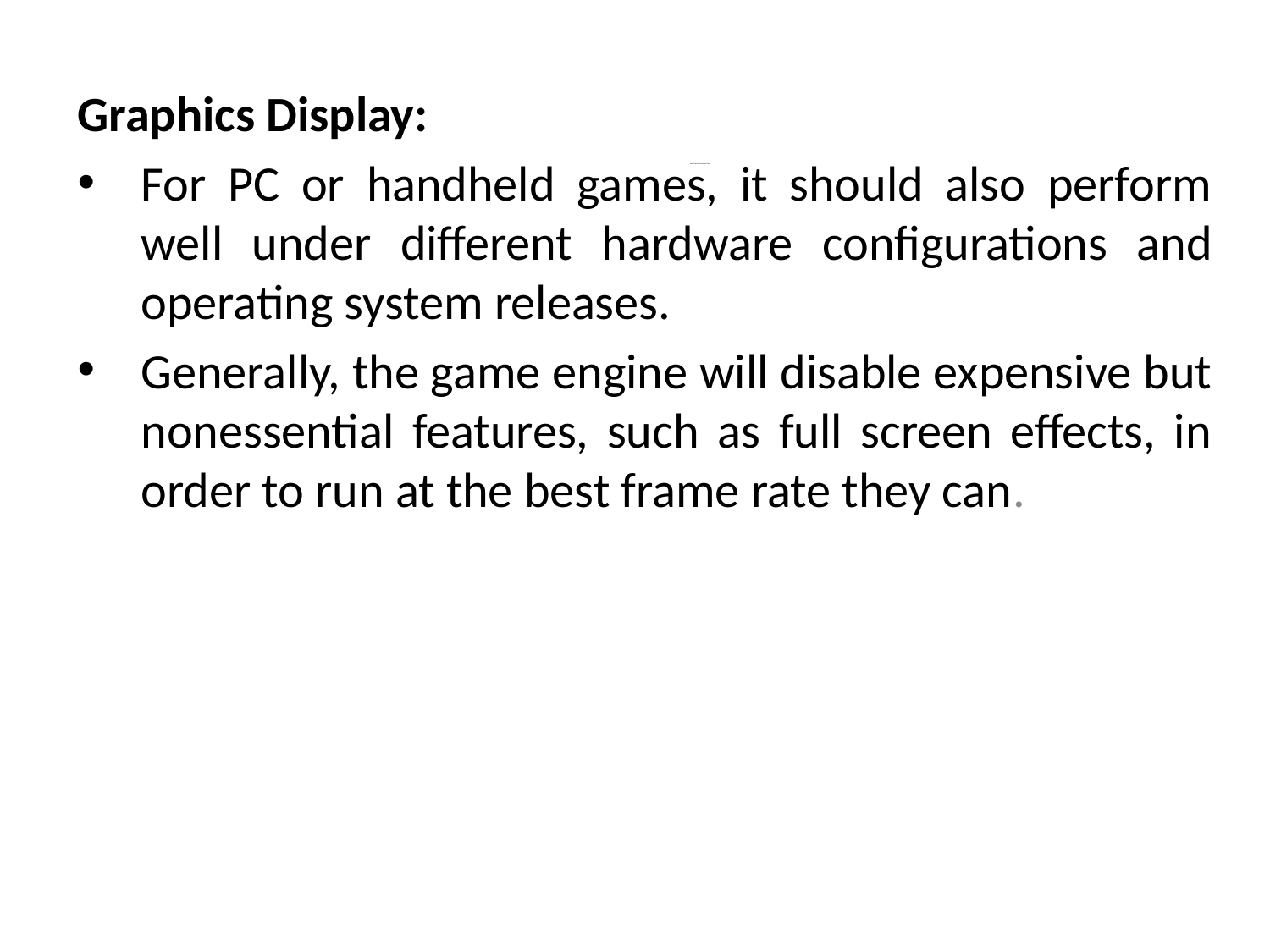

Graphics Display:
For PC or handheld games, it should also perform well under different hardware configurations and operating system releases.
Generally, the game engine will disable expensive but nonessential features, such as full screen effects, in order to run at the best frame rate they can.
# Game View for the Human Player